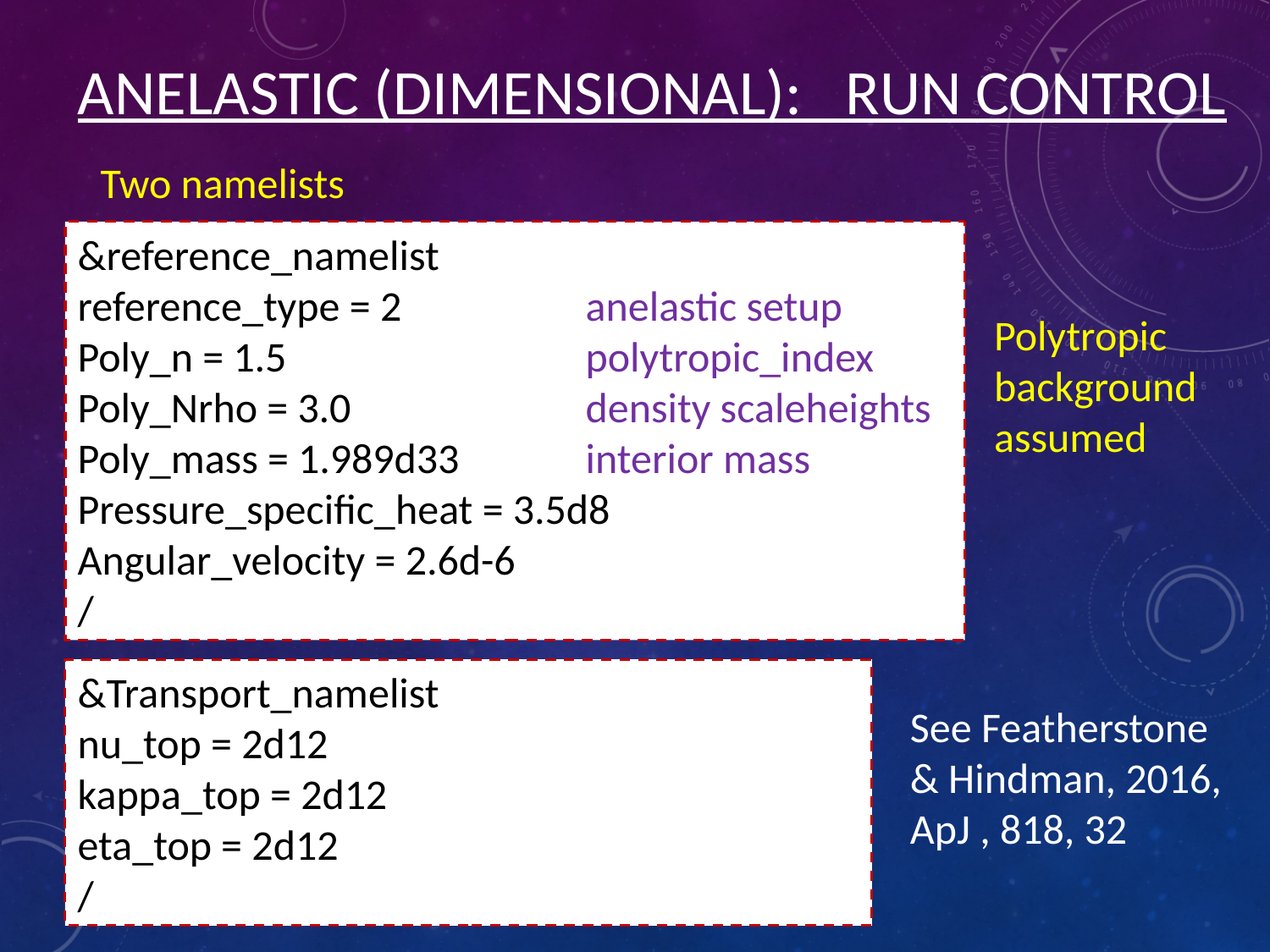

# Anelastic (dimensional):   Run Control
Two namelists
&reference_namelist
reference_type = 2       	anelastic setup
Poly_n = 1.5                    	polytropic_index
Poly_Nrho = 3.0              	density scaleheights
Poly_mass = 1.989d33   	interior mass
Pressure_specific_heat = 3.5d8
Angular_velocity = 2.6d-6
/
Polytropic background assumed
&Transport_namelist
nu_top = 2d12
kappa_top = 2d12
eta_top = 2d12
/
See Featherstone & Hindman, 2016, ApJ , 818, 32